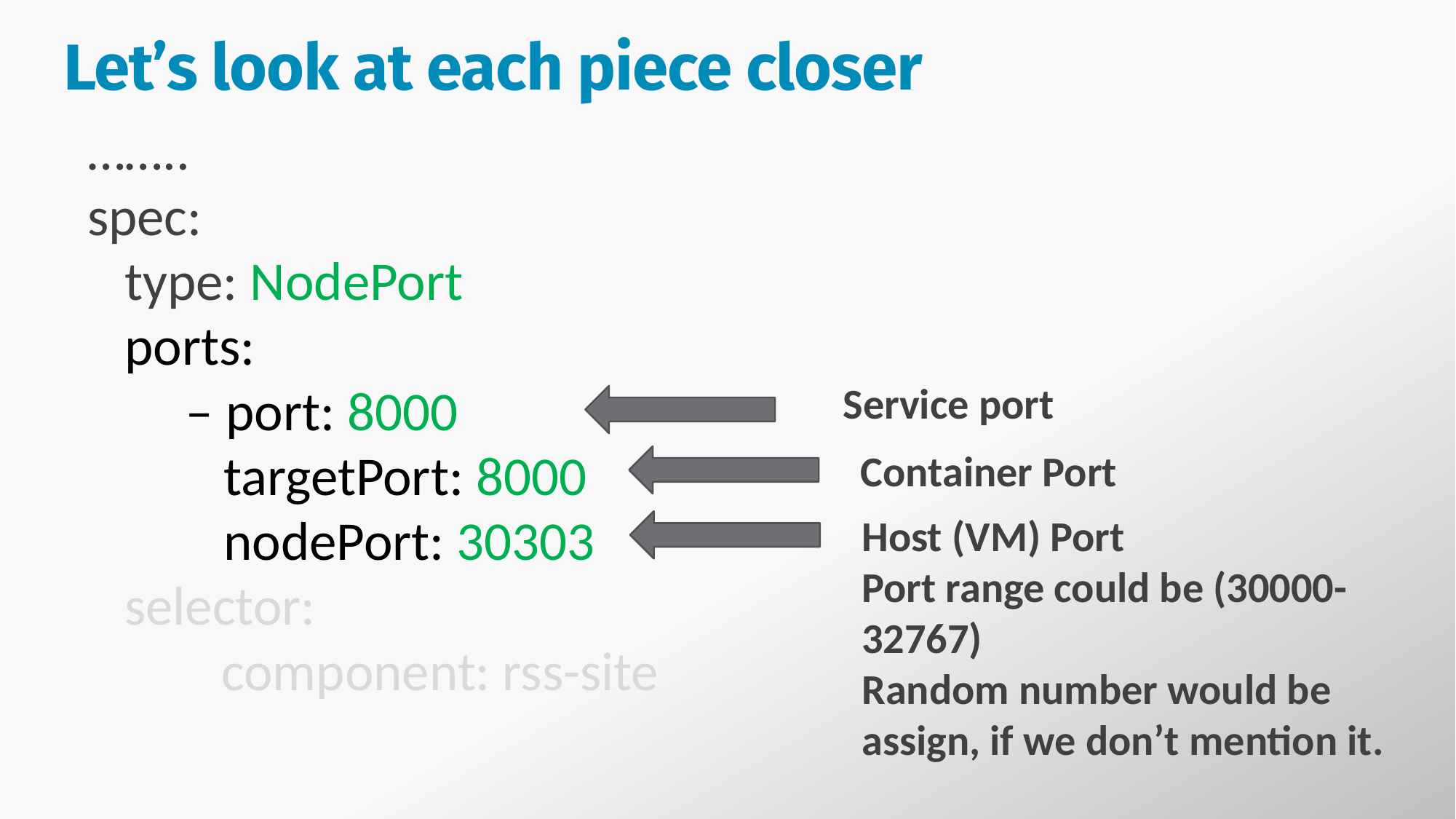

# Let’s look at each piece closer
……..
spec:
   type: NodePort
   ports:
        – port: 8000
           targetPort: 8000
           nodePort: 30303
   selector:
	  component: rss-site
Service port

Container Port

Host (VM) Port
Port range could be (30000-32767)
Random number would be assign, if we don’t mention it.